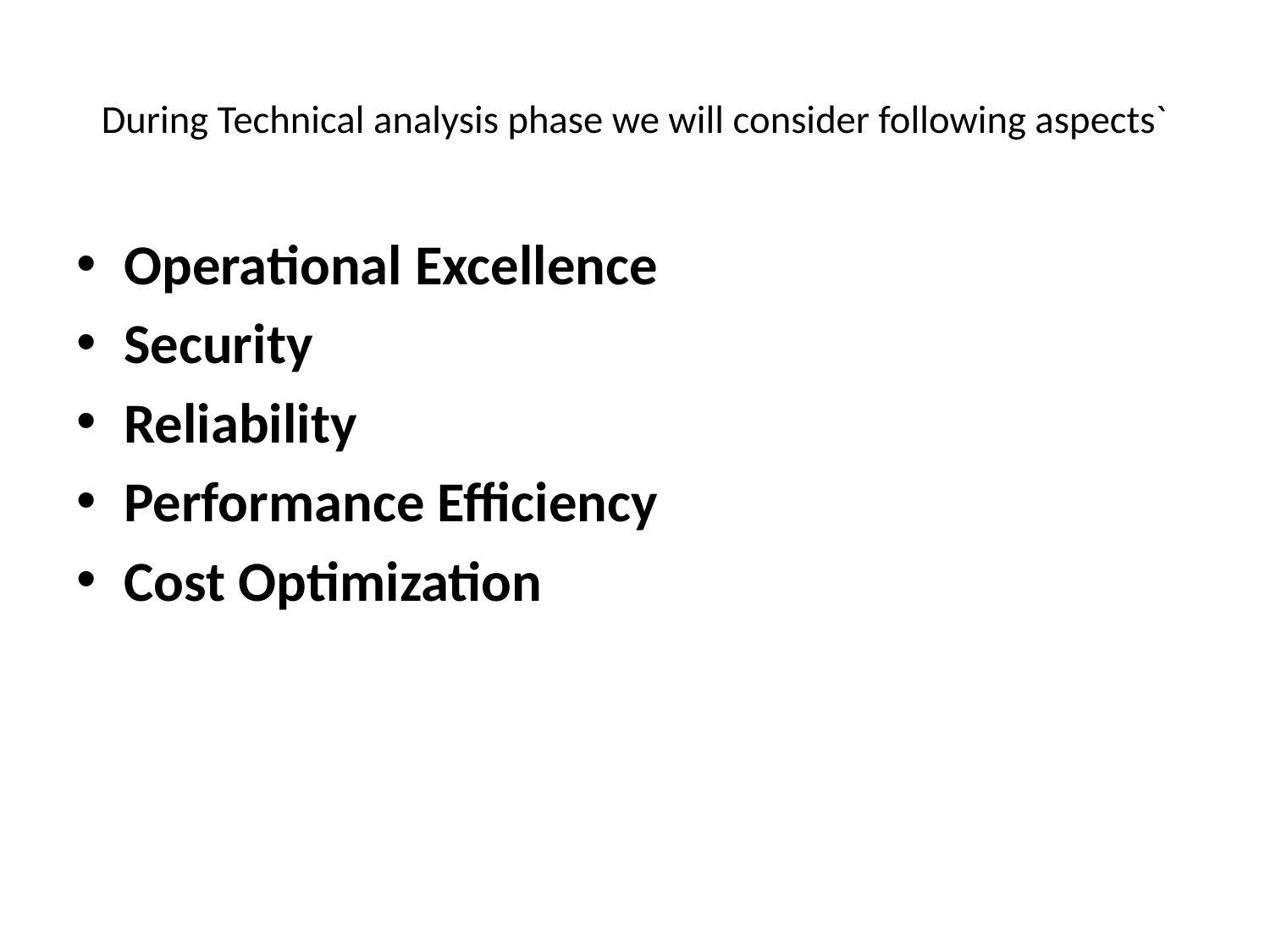

# During Technical analysis phase we will consider following aspects`
Operational Excellence
Security
Reliability
Performance Efficiency
Cost Optimization